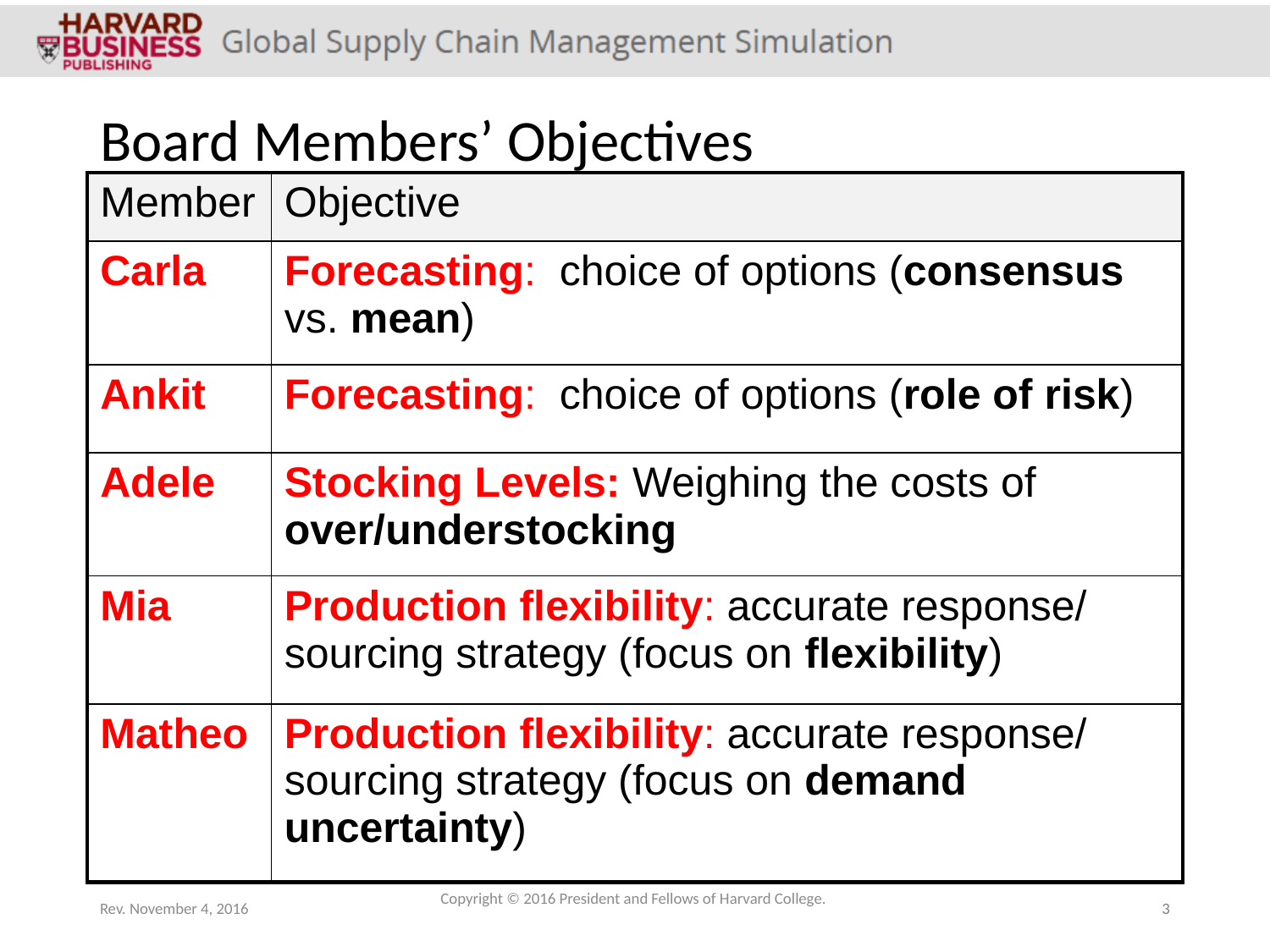

# Board Members’ Objectives
| Member | Objective |
| --- | --- |
| Carla | Forecasting: choice of options (consensus vs. mean) |
| Ankit | Forecasting: choice of options (role of risk) |
| Adele | Stocking Levels: Weighing the costs of over/understocking |
| Mia | Production flexibility: accurate response/ sourcing strategy (focus on flexibility) |
| Matheo | Production flexibility: accurate response/ sourcing strategy (focus on demand uncertainty) |
Rev. November 4, 2016
Copyright © 2016 President and Fellows of Harvard College.

3